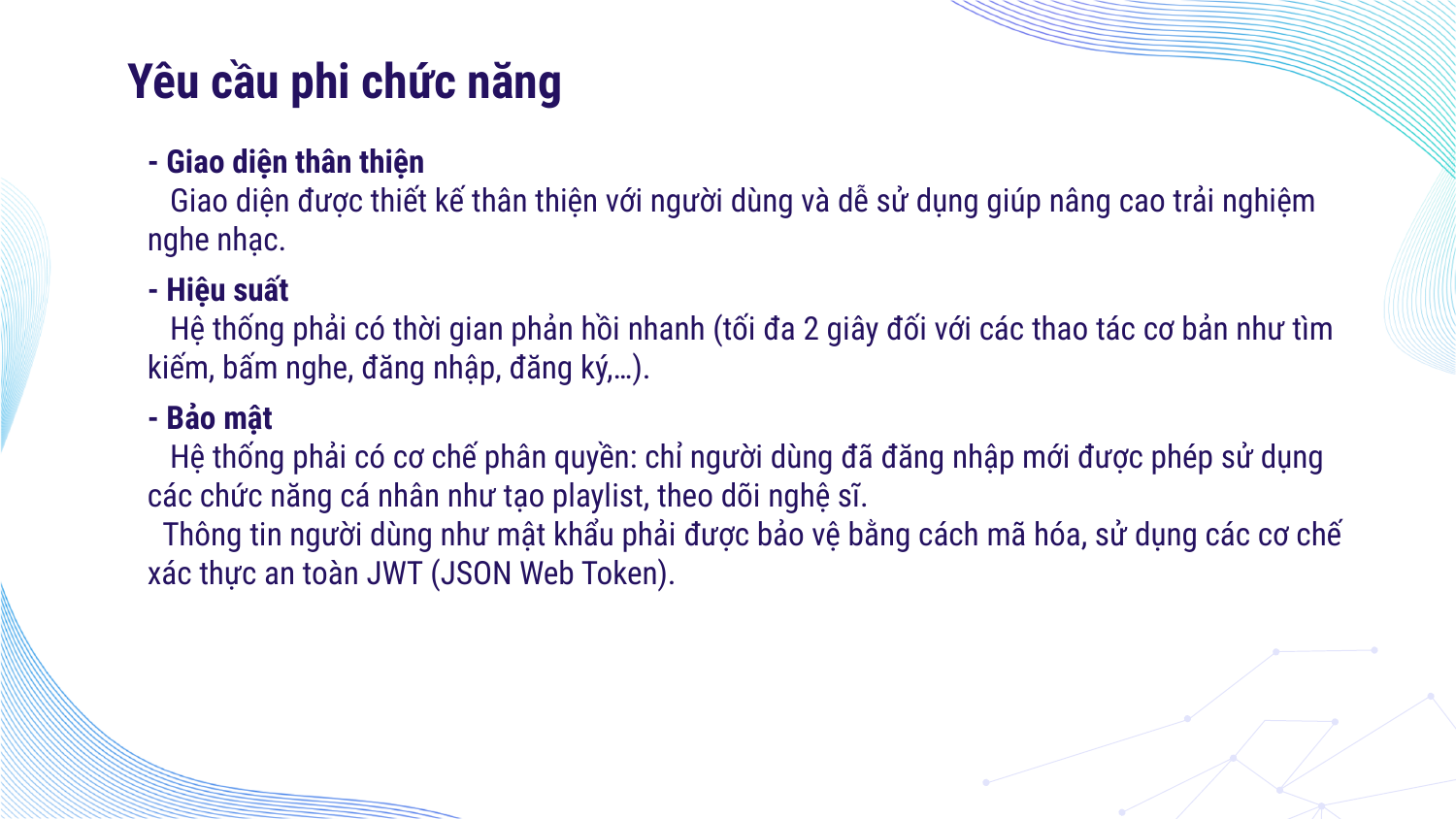

# Yêu cầu phi chức năng
- Giao diện thân thiện
   Giao diện được thiết kế thân thiện với người dùng và dễ sử dụng giúp nâng cao trải nghiệm nghe nhạc.
- Hiệu suất
   Hệ thống phải có thời gian phản hồi nhanh (tối đa 2 giây đối với các thao tác cơ bản như tìm kiếm, bấm nghe, đăng nhập, đăng ký,…).
- Bảo mật
   Hệ thống phải có cơ chế phân quyền: chỉ người dùng đã đăng nhập mới được phép sử dụng các chức năng cá nhân như tạo playlist, theo dõi nghệ sĩ.
  Thông tin người dùng như mật khẩu phải được bảo vệ bằng cách mã hóa, sử dụng các cơ chế xác thực an toàn JWT (JSON Web Token).